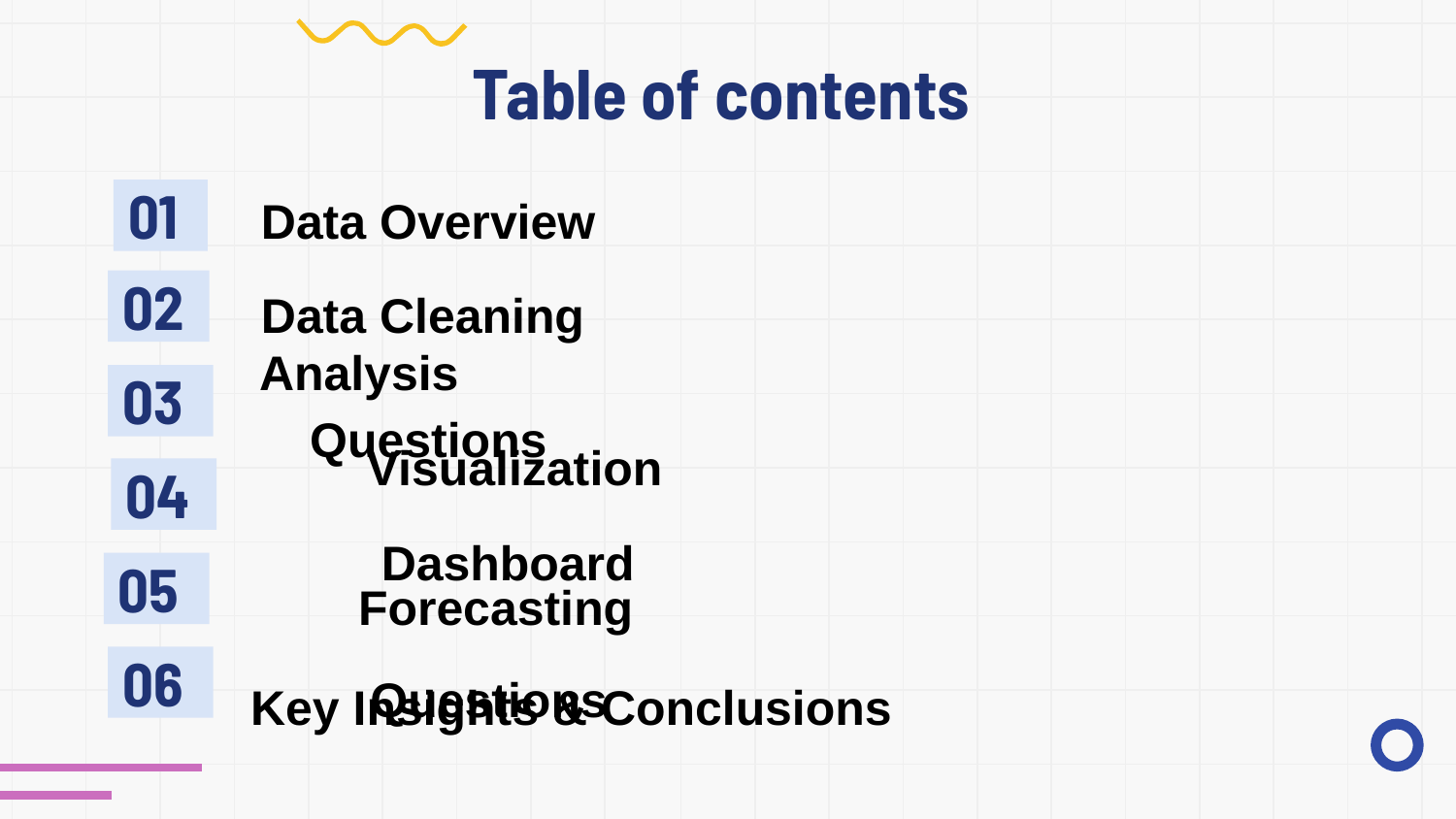

# Table of contents
01
Data Overview

02
Data Cleaning

03
Analysis Questions
04
 Visualization Dashboard
 Forecasting Questions
05
Key Insights & Conclusions
06